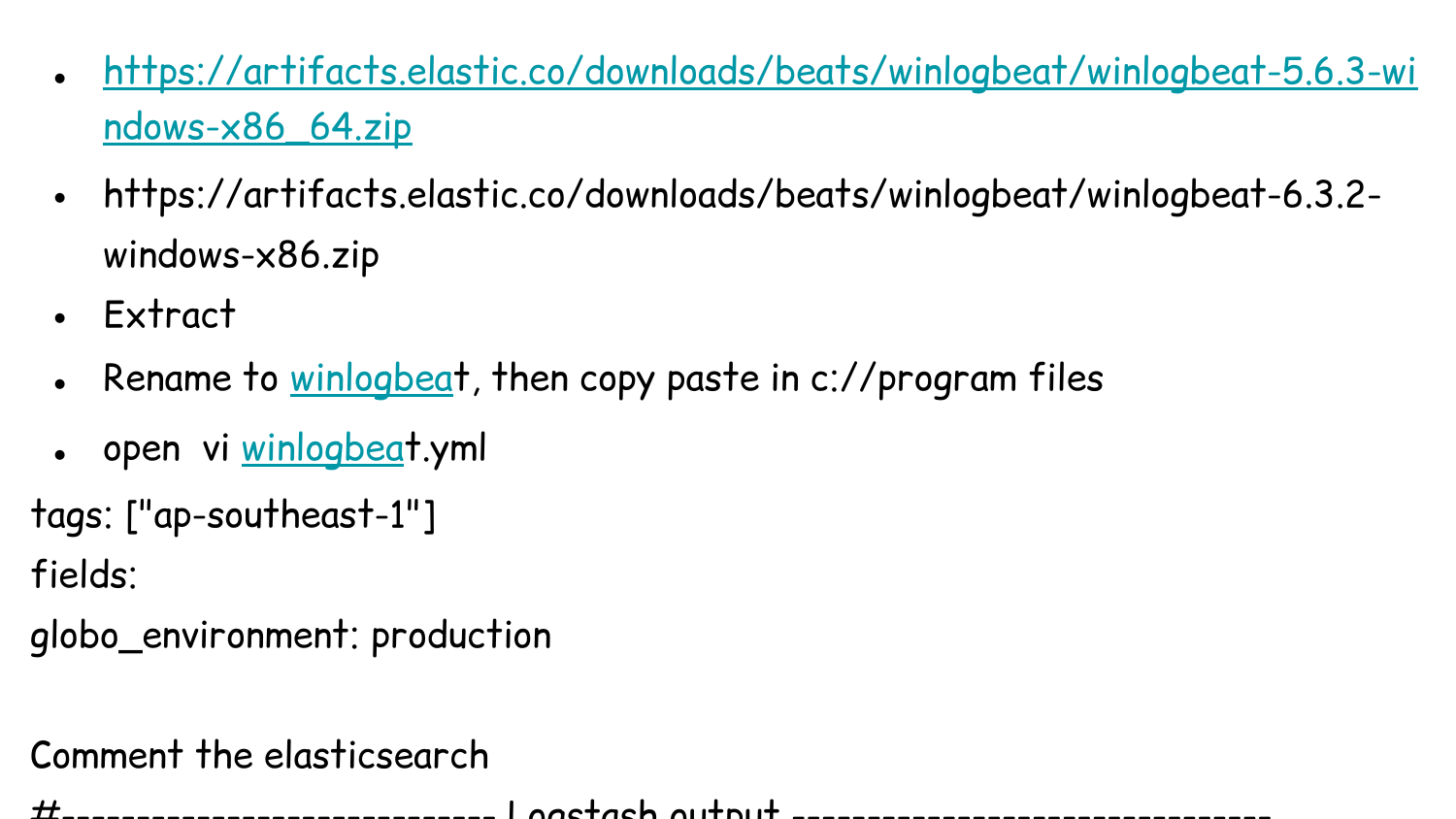

https://artifacts.elastic.co/downloads/beats/winlogbeat/winlogbeat-5.6.3-windows-x86_64.zip
https://artifacts.elastic.co/downloads/beats/winlogbeat/winlogbeat-6.3.2-windows-x86.zip
Extract
Rename to winlogbeat, then copy paste in c://program files
open  vi winlogbeat.yml
tags: ["ap-southeast-1"]
fields:
globo_environment: production

Comment the elasticsearch
#----------------------------- Logstash output --------------------------------
output.logstash:
# The Logstash hosts
hosts: ["13.229.50.243:5044"]